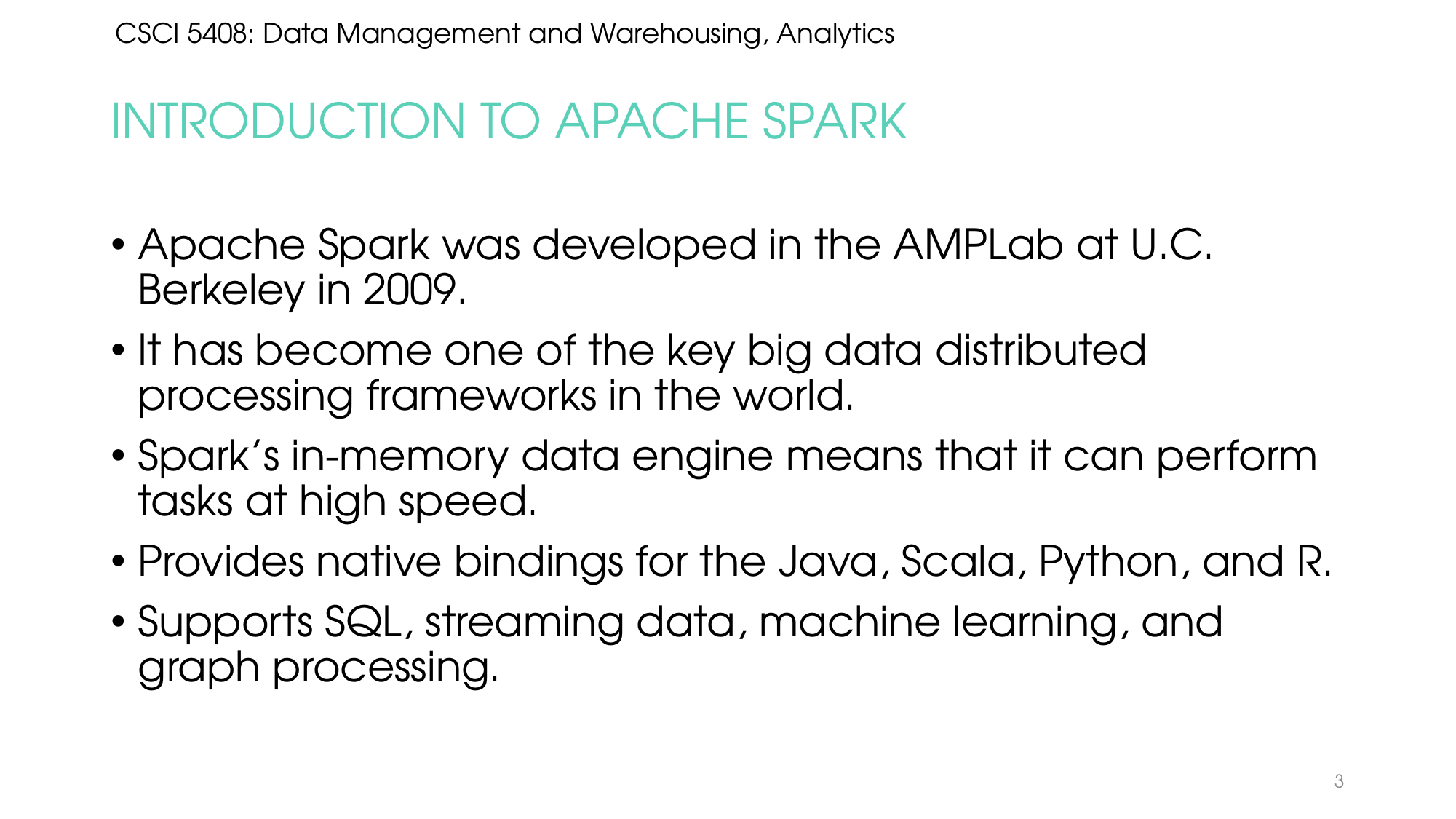

# Introduction to apache spark
Apache Spark was developed in the AMPLab at U.C. Berkeley in 2009.
It has become one of the key big data distributed processing frameworks in the world.
Spark’s in-memory data engine means that it can perform tasks at high speed.
Provides native bindings for the Java, Scala, Python, and R.
Supports SQL, streaming data, machine learning, and graph processing.
3